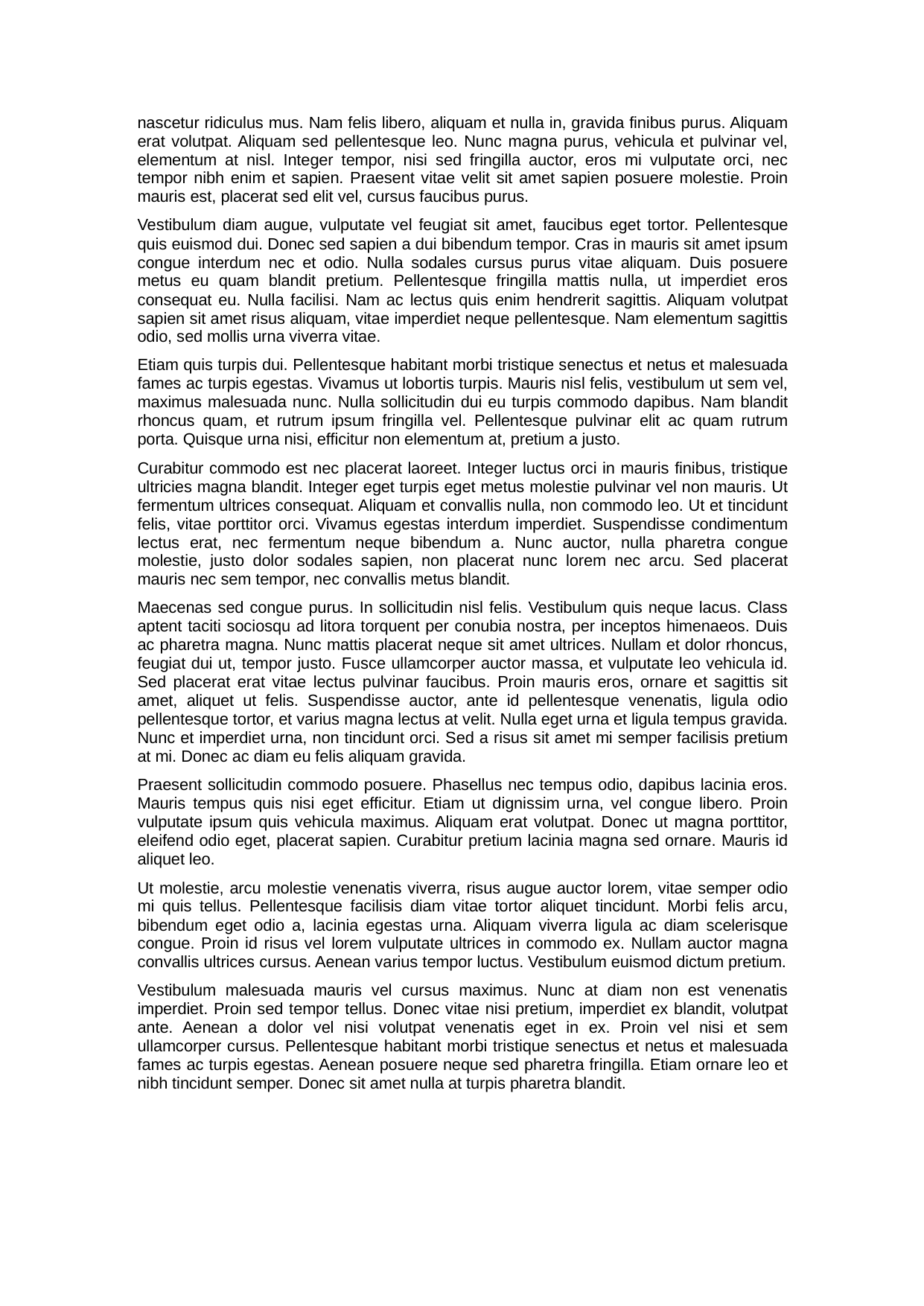

nascetur ridiculus mus. Nam felis libero, aliquam et nulla in, gravida finibus purus. Aliquam erat volutpat. Aliquam sed pellentesque leo. Nunc magna purus, vehicula et pulvinar vel, elementum at nisl. Integer tempor, nisi sed fringilla auctor, eros mi vulputate orci, nec tempor nibh enim et sapien. Praesent vitae velit sit amet sapien posuere molestie. Proin mauris est, placerat sed elit vel, cursus faucibus purus.
Vestibulum diam augue, vulputate vel feugiat sit amet, faucibus eget tortor. Pellentesque quis euismod dui. Donec sed sapien a dui bibendum tempor. Cras in mauris sit amet ipsum congue interdum nec et odio. Nulla sodales cursus purus vitae aliquam. Duis posuere metus eu quam blandit pretium. Pellentesque fringilla mattis nulla, ut imperdiet eros consequat eu. Nulla facilisi. Nam ac lectus quis enim hendrerit sagittis. Aliquam volutpat sapien sit amet risus aliquam, vitae imperdiet neque pellentesque. Nam elementum sagittis odio, sed mollis urna viverra vitae.
Etiam quis turpis dui. Pellentesque habitant morbi tristique senectus et netus et malesuada fames ac turpis egestas. Vivamus ut lobortis turpis. Mauris nisl felis, vestibulum ut sem vel, maximus malesuada nunc. Nulla sollicitudin dui eu turpis commodo dapibus. Nam blandit rhoncus quam, et rutrum ipsum fringilla vel. Pellentesque pulvinar elit ac quam rutrum porta. Quisque urna nisi, efficitur non elementum at, pretium a justo.
Curabitur commodo est nec placerat laoreet. Integer luctus orci in mauris finibus, tristique ultricies magna blandit. Integer eget turpis eget metus molestie pulvinar vel non mauris. Ut fermentum ultrices consequat. Aliquam et convallis nulla, non commodo leo. Ut et tincidunt felis, vitae porttitor orci. Vivamus egestas interdum imperdiet. Suspendisse condimentum lectus erat, nec fermentum neque bibendum a. Nunc auctor, nulla pharetra congue molestie, justo dolor sodales sapien, non placerat nunc lorem nec arcu. Sed placerat mauris nec sem tempor, nec convallis metus blandit.
Maecenas sed congue purus. In sollicitudin nisl felis. Vestibulum quis neque lacus. Class aptent taciti sociosqu ad litora torquent per conubia nostra, per inceptos himenaeos. Duis ac pharetra magna. Nunc mattis placerat neque sit amet ultrices. Nullam et dolor rhoncus, feugiat dui ut, tempor justo. Fusce ullamcorper auctor massa, et vulputate leo vehicula id. Sed placerat erat vitae lectus pulvinar faucibus. Proin mauris eros, ornare et sagittis sit amet, aliquet ut felis. Suspendisse auctor, ante id pellentesque venenatis, ligula odio pellentesque tortor, et varius magna lectus at velit. Nulla eget urna et ligula tempus gravida. Nunc et imperdiet urna, non tincidunt orci. Sed a risus sit amet mi semper facilisis pretium at mi. Donec ac diam eu felis aliquam gravida.
Praesent sollicitudin commodo posuere. Phasellus nec tempus odio, dapibus lacinia eros. Mauris tempus quis nisi eget efficitur. Etiam ut dignissim urna, vel congue libero. Proin vulputate ipsum quis vehicula maximus. Aliquam erat volutpat. Donec ut magna porttitor, eleifend odio eget, placerat sapien. Curabitur pretium lacinia magna sed ornare. Mauris id aliquet leo.
Ut molestie, arcu molestie venenatis viverra, risus augue auctor lorem, vitae semper odio mi quis tellus. Pellentesque facilisis diam vitae tortor aliquet tincidunt. Morbi felis arcu, bibendum eget odio a, lacinia egestas urna. Aliquam viverra ligula ac diam scelerisque congue. Proin id risus vel lorem vulputate ultrices in commodo ex. Nullam auctor magna convallis ultrices cursus. Aenean varius tempor luctus. Vestibulum euismod dictum pretium.
Vestibulum malesuada mauris vel cursus maximus. Nunc at diam non est venenatis imperdiet. Proin sed tempor tellus. Donec vitae nisi pretium, imperdiet ex blandit, volutpat ante. Aenean a dolor vel nisi volutpat venenatis eget in ex. Proin vel nisi et sem ullamcorper cursus. Pellentesque habitant morbi tristique senectus et netus et malesuada fames ac turpis egestas. Aenean posuere neque sed pharetra fringilla. Etiam ornare leo et nibh tincidunt semper. Donec sit amet nulla at turpis pharetra blandit.